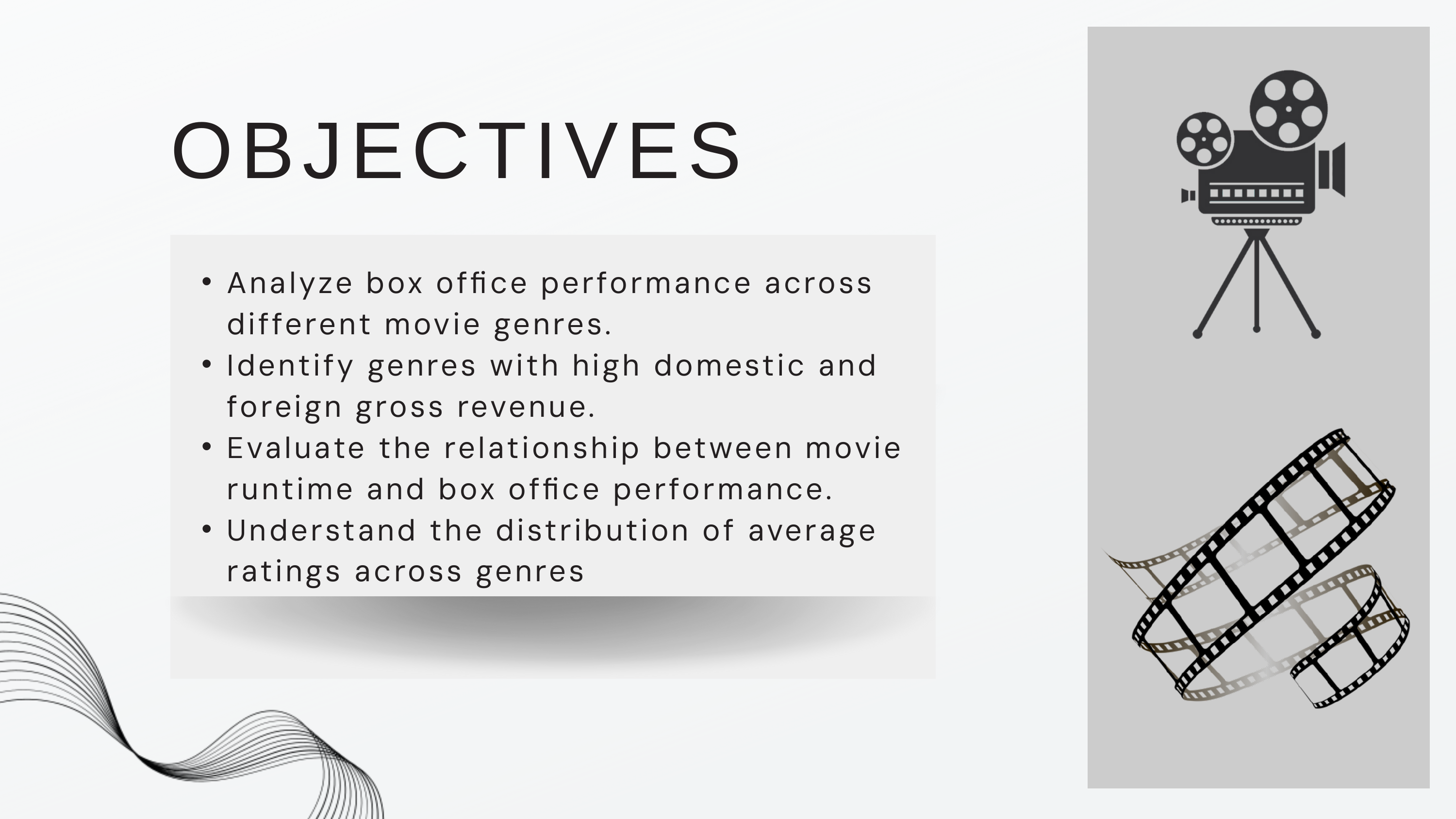

OBJECTIVES

Analyze box office performance across different movie genres.
Identify genres with high domestic and foreign gross revenue.
Evaluate the relationship between movie runtime and box office performance.
Understand the distribution of average ratings across genres